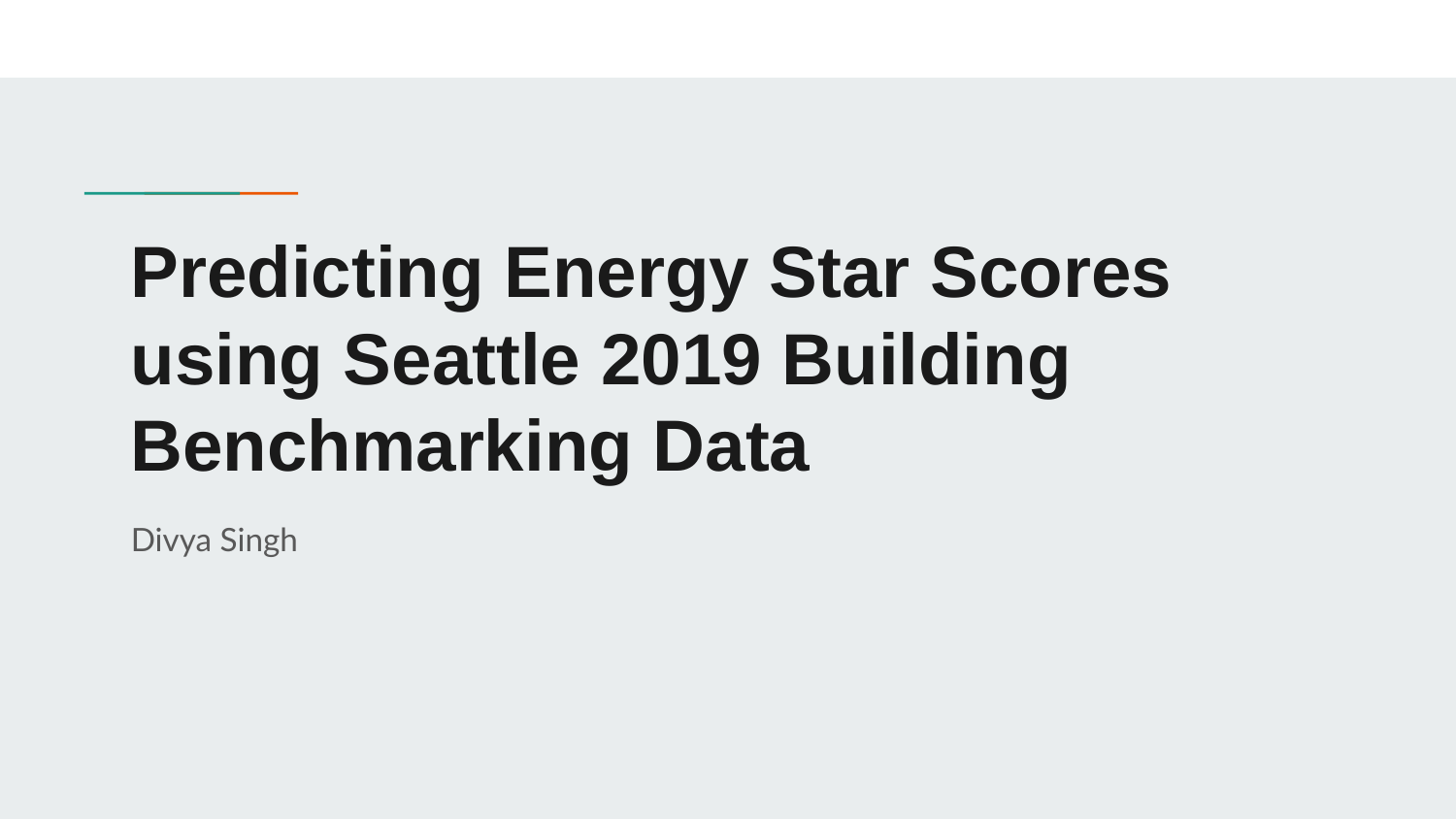

# Predicting Energy Star Scores using Seattle 2019 Building Benchmarking Data
Divya Singh